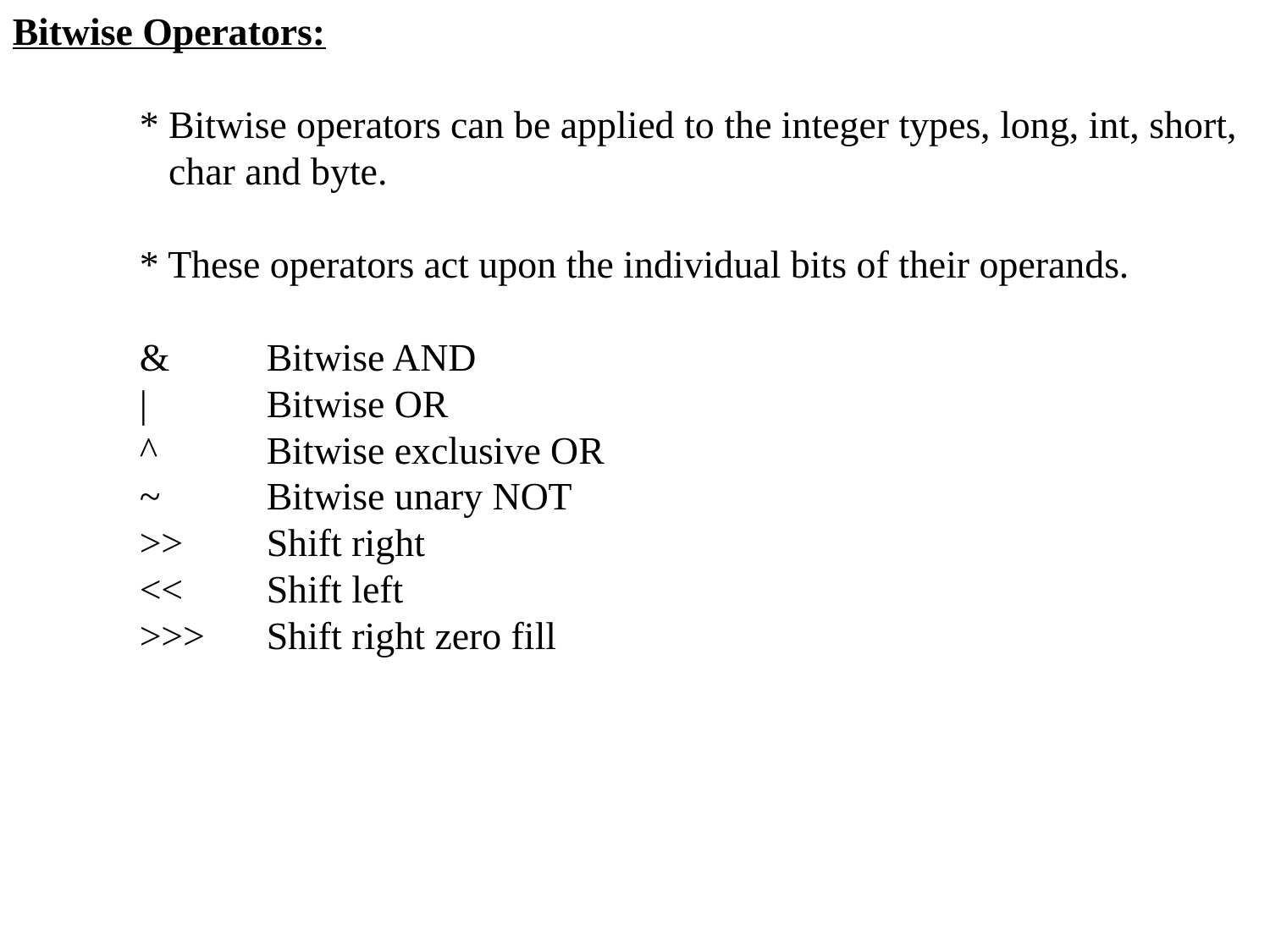

Bitwise Operators:

	* Bitwise operators can be applied to the integer types, long, int, short,
	   char and byte.

	* These operators act upon the individual bits of their operands.

	&	Bitwise AND
	|	Bitwise OR
	^	Bitwise exclusive OR
	~	Bitwise unary NOT
	>>	Shift right
	<< 	Shift left
	>>> 	Shift right zero fill